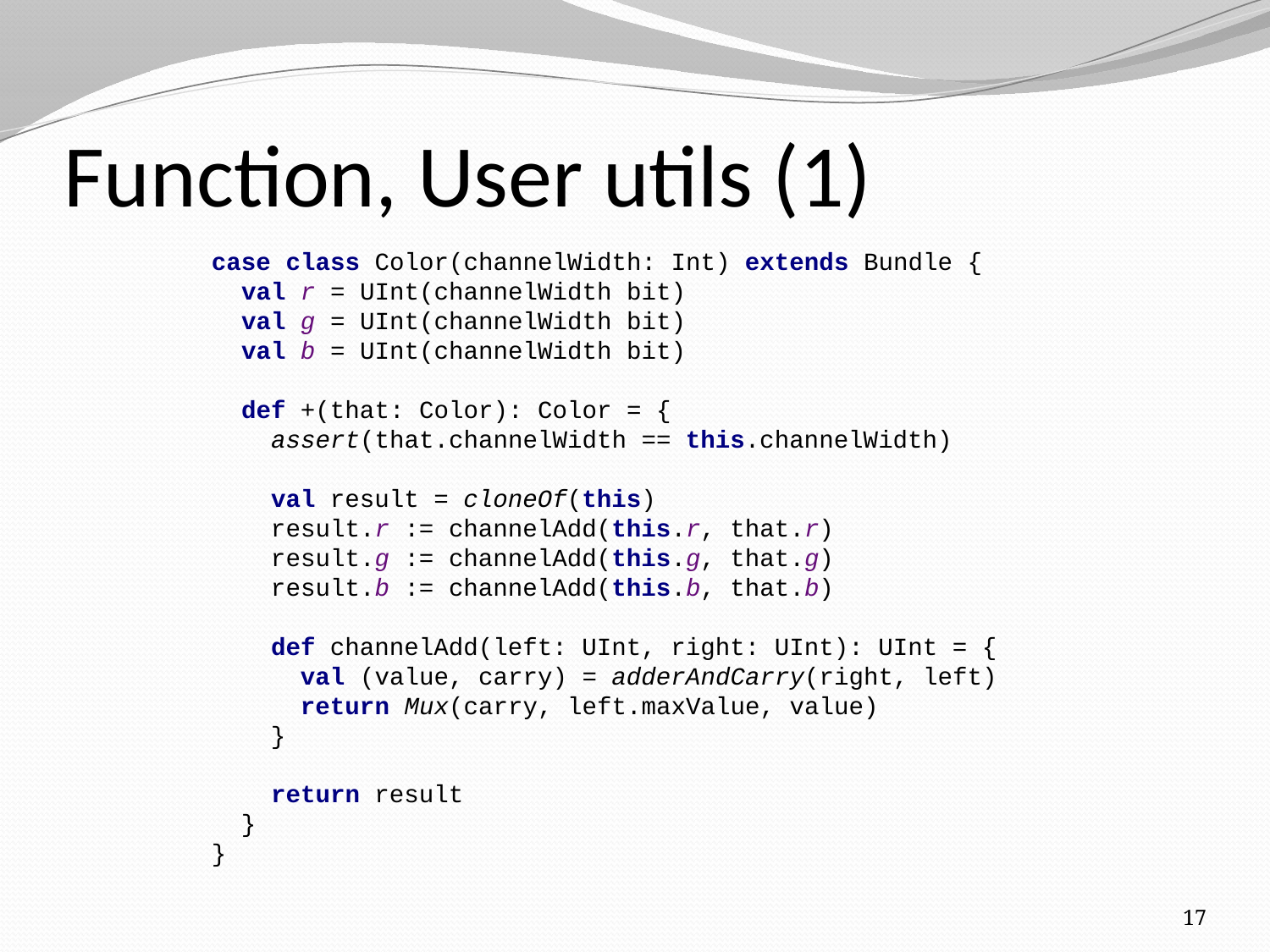

# Function, User utils (1)
case class Color(channelWidth: Int) extends Bundle {
  val r = UInt(channelWidth bit)
  val g = UInt(channelWidth bit)
  val b = UInt(channelWidth bit)
  def +(that: Color): Color = {
    assert(that.channelWidth == this.channelWidth)
    val result = cloneOf(this)
    result.r := channelAdd(this.r, that.r)
    result.g := channelAdd(this.g, that.g)
    result.b := channelAdd(this.b, that.b)
    def channelAdd(left: UInt, right: UInt): UInt = {
      val (value, carry) = adderAndCarry(right, left)
      return Mux(carry, left.maxValue, value)
    }
    return result
  }
}
17